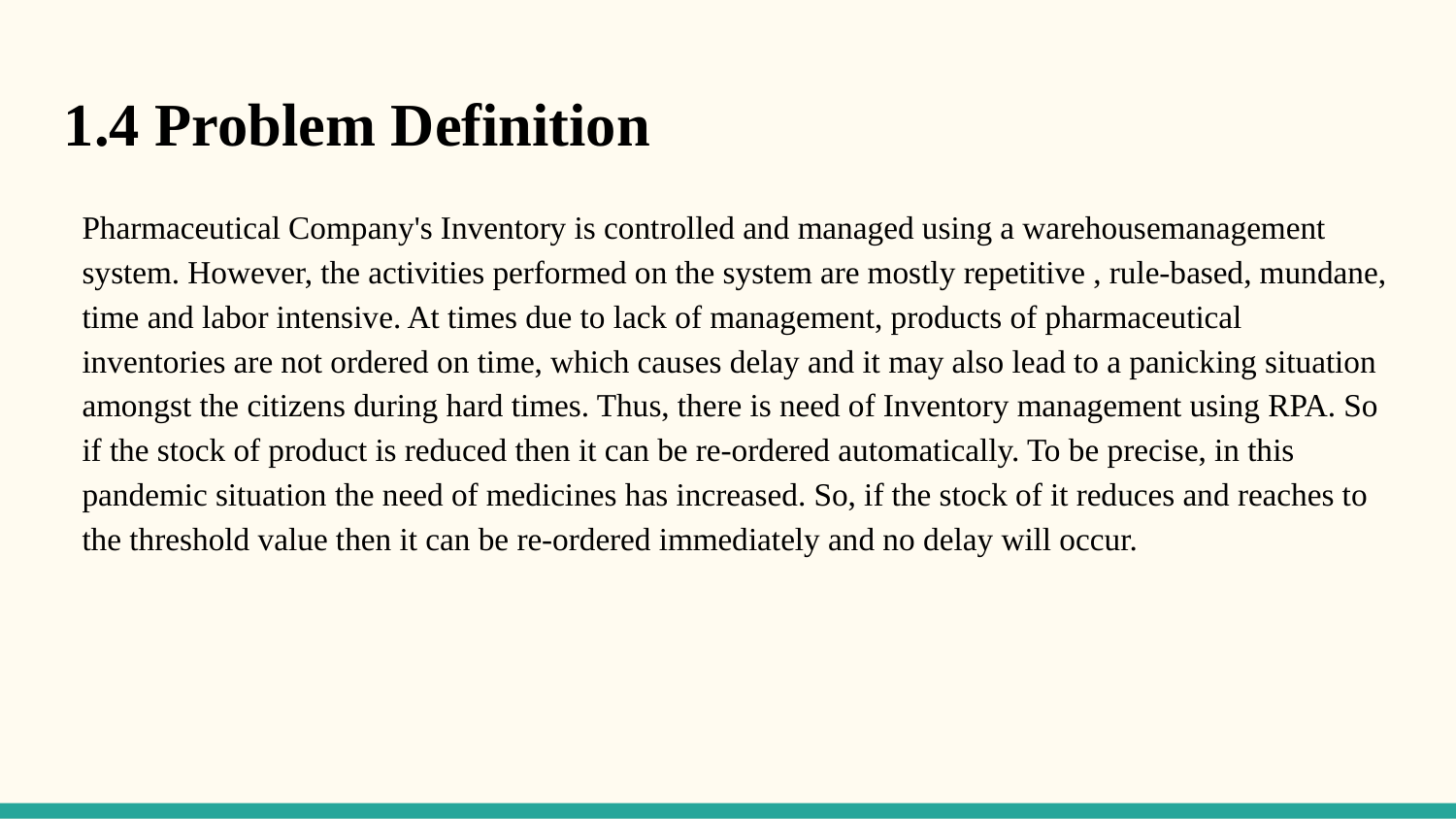

1.4 Problem Definition
Pharmaceutical Company's Inventory is controlled and managed using a warehousemanagement system. However, the activities performed on the system are mostly repetitive , rule-based, mundane, time and labor intensive. At times due to lack of management, products of pharmaceutical inventories are not ordered on time, which causes delay and it may also lead to a panicking situation amongst the citizens during hard times. Thus, there is need of Inventory management using RPA. So if the stock of product is reduced then it can be re-ordered automatically. To be precise, in this pandemic situation the need of medicines has increased. So, if the stock of it reduces and reaches to the threshold value then it can be re-ordered immediately and no delay will occur.